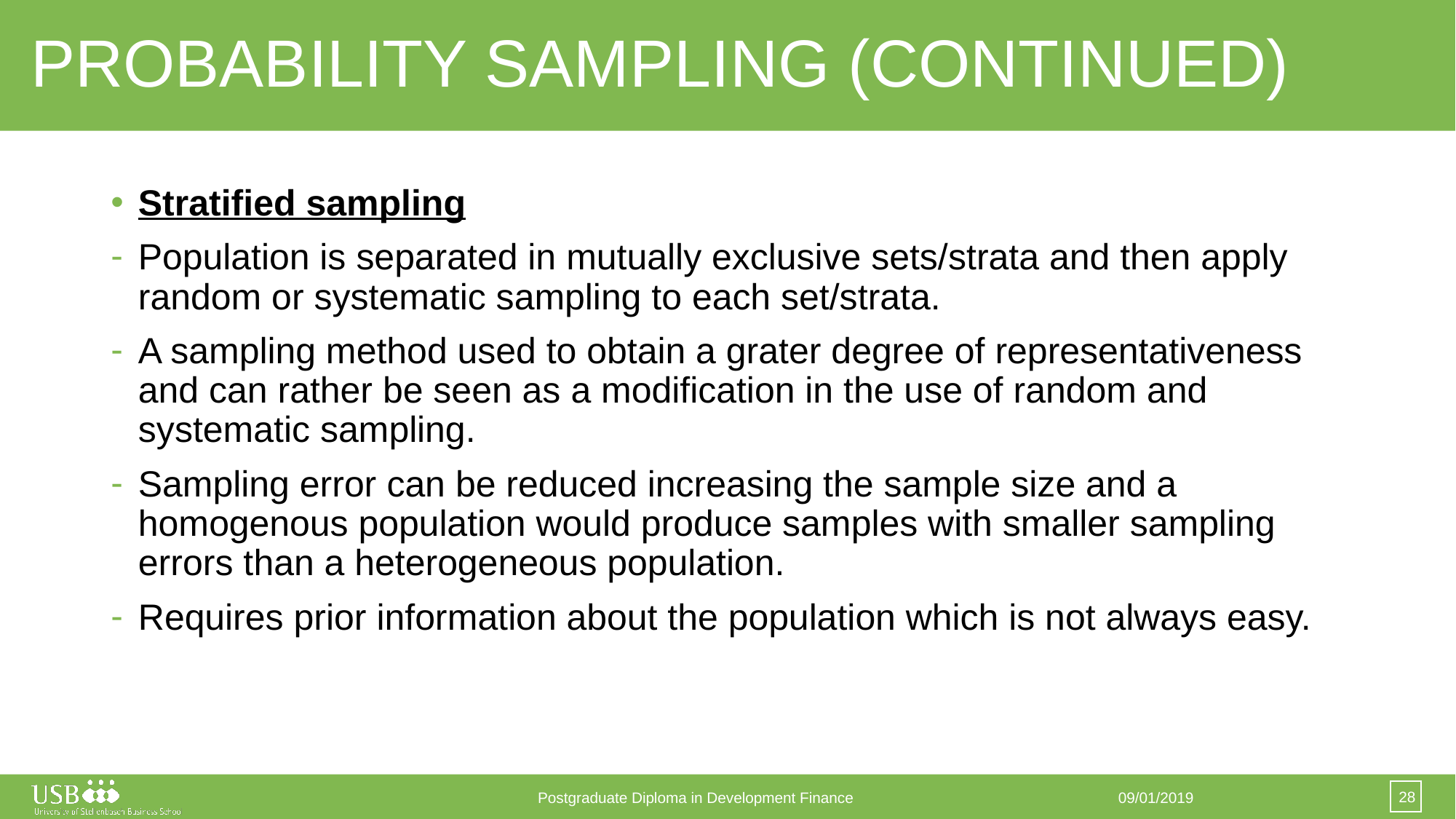

# PROBABILITY SAMPLING (CONTINUED)
Stratified sampling
Population is separated in mutually exclusive sets/strata and then apply random or systematic sampling to each set/strata.
A sampling method used to obtain a grater degree of representativeness and can rather be seen as a modification in the use of random and systematic sampling.
Sampling error can be reduced increasing the sample size and a homogenous population would produce samples with smaller sampling errors than a heterogeneous population.
Requires prior information about the population which is not always easy.

28